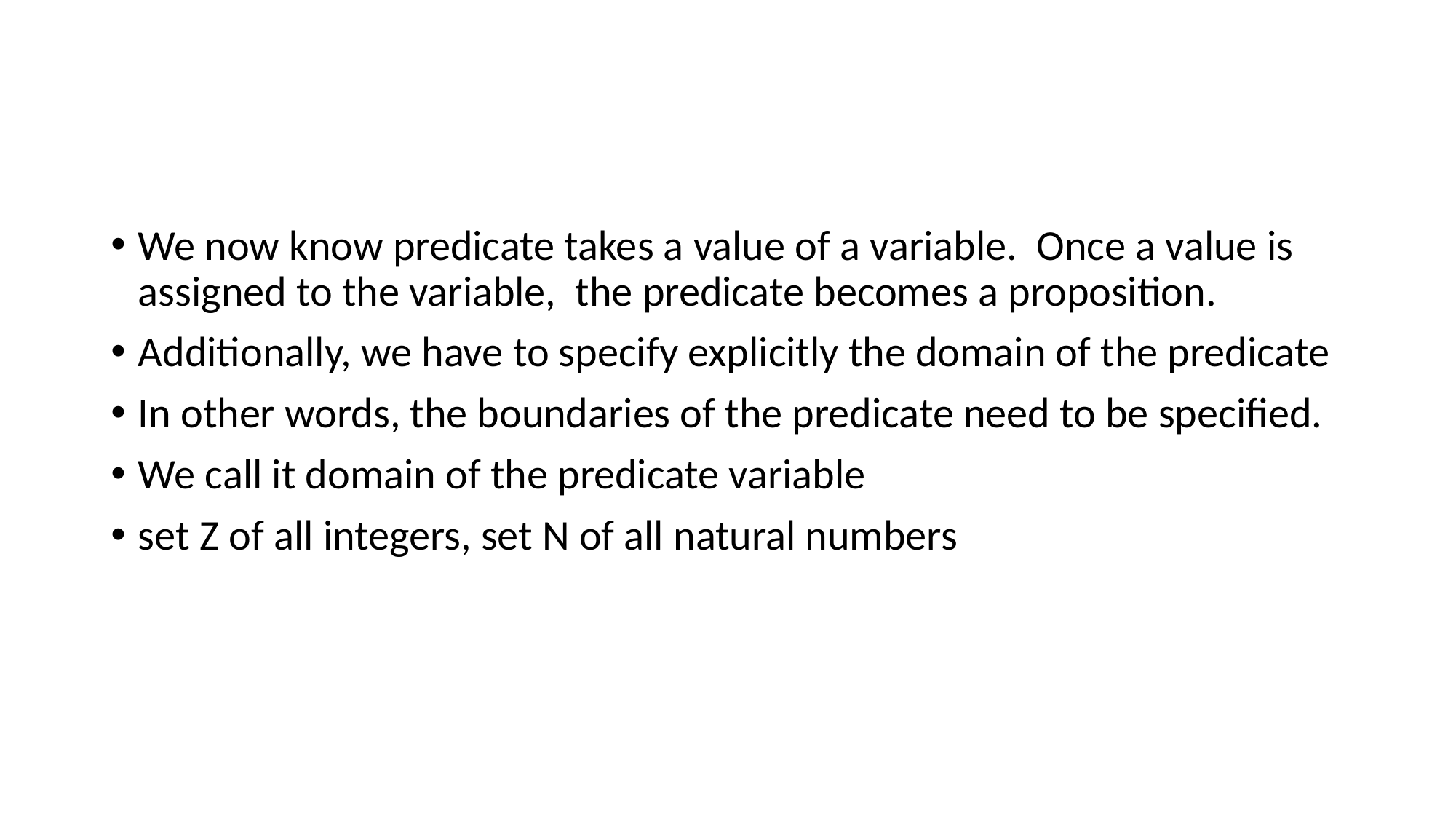

#
We now know predicate takes a value of a variable.  Once a value is assigned to the variable,  the predicate becomes a proposition.
Additionally, we have to specify explicitly the domain of the predicate
In other words, the boundaries of the predicate need to be specified.
We call it domain of the predicate variable
set Z of all integers, set N of all natural numbers